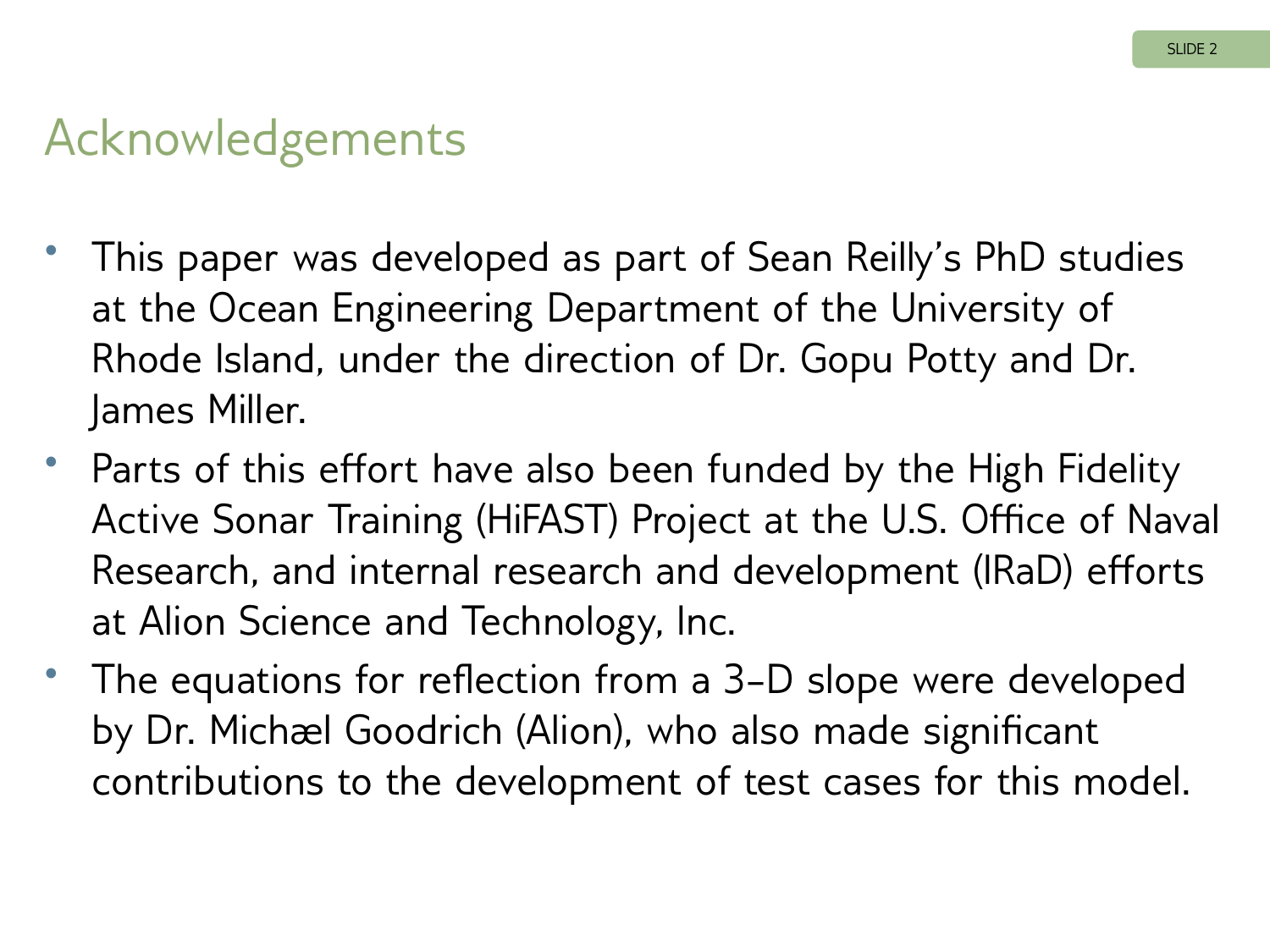

SLIDE 2
# Acknowledgements
This paper was developed as part of Sean Reilly’s PhD studies at the Ocean Engineering Department of the University of Rhode Island, under the direction of Dr. Gopu Potty and Dr. James Miller.
Parts of this effort have also been funded by the High Fidelity Active Sonar Training (HiFAST) Project at the U.S. Office of Naval Research, and internal research and development (IRaD) efforts at Alion Science and Technology, Inc.
The equations for reflection from a 3–D slope were developed by Dr. Michael Goodrich (Alion), who also made significant contributions to the development of test cases for this model.